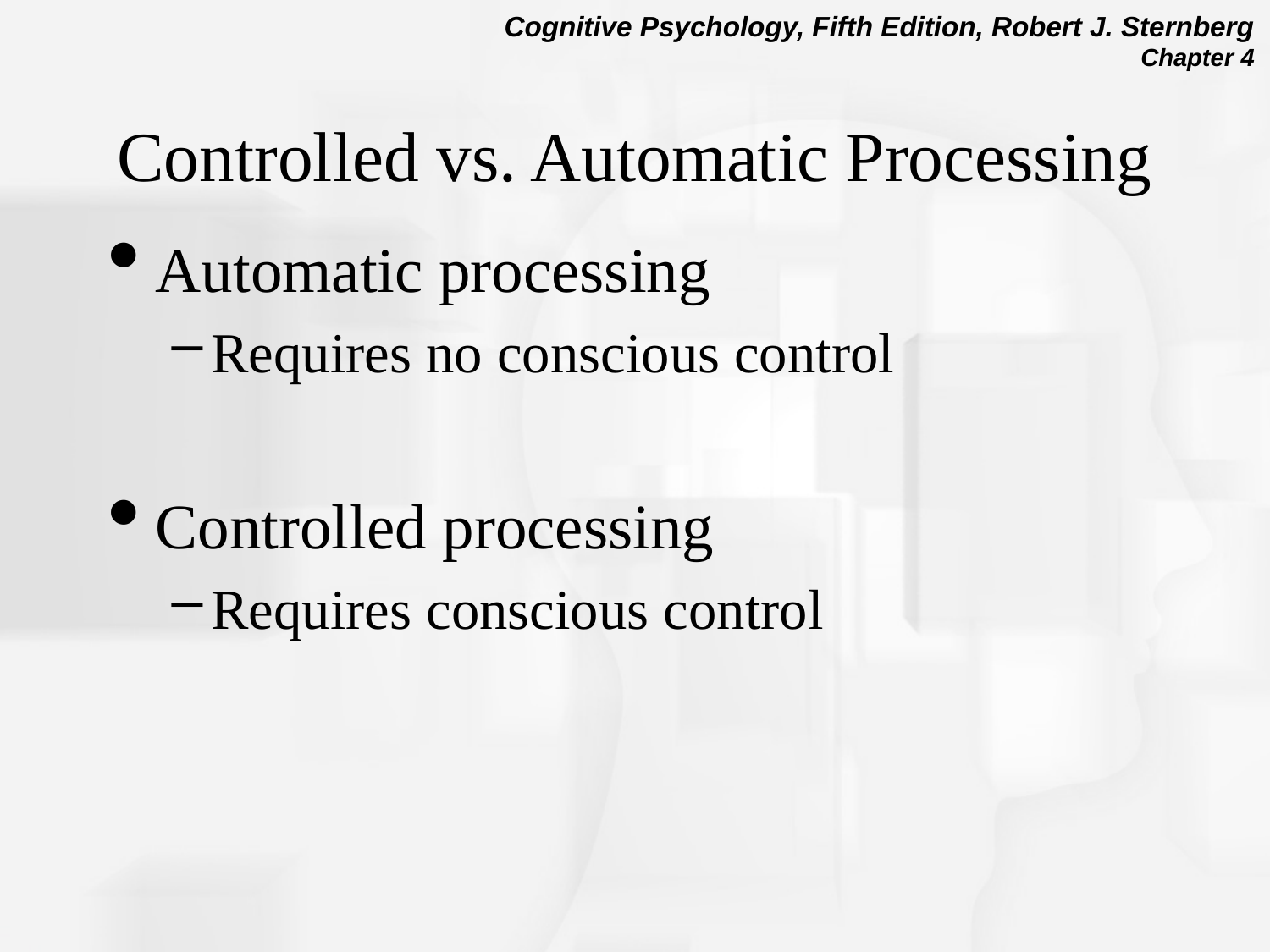

# Controlled vs. Automatic Processing
Automatic processing
Requires no conscious control

Controlled processing
Requires conscious control